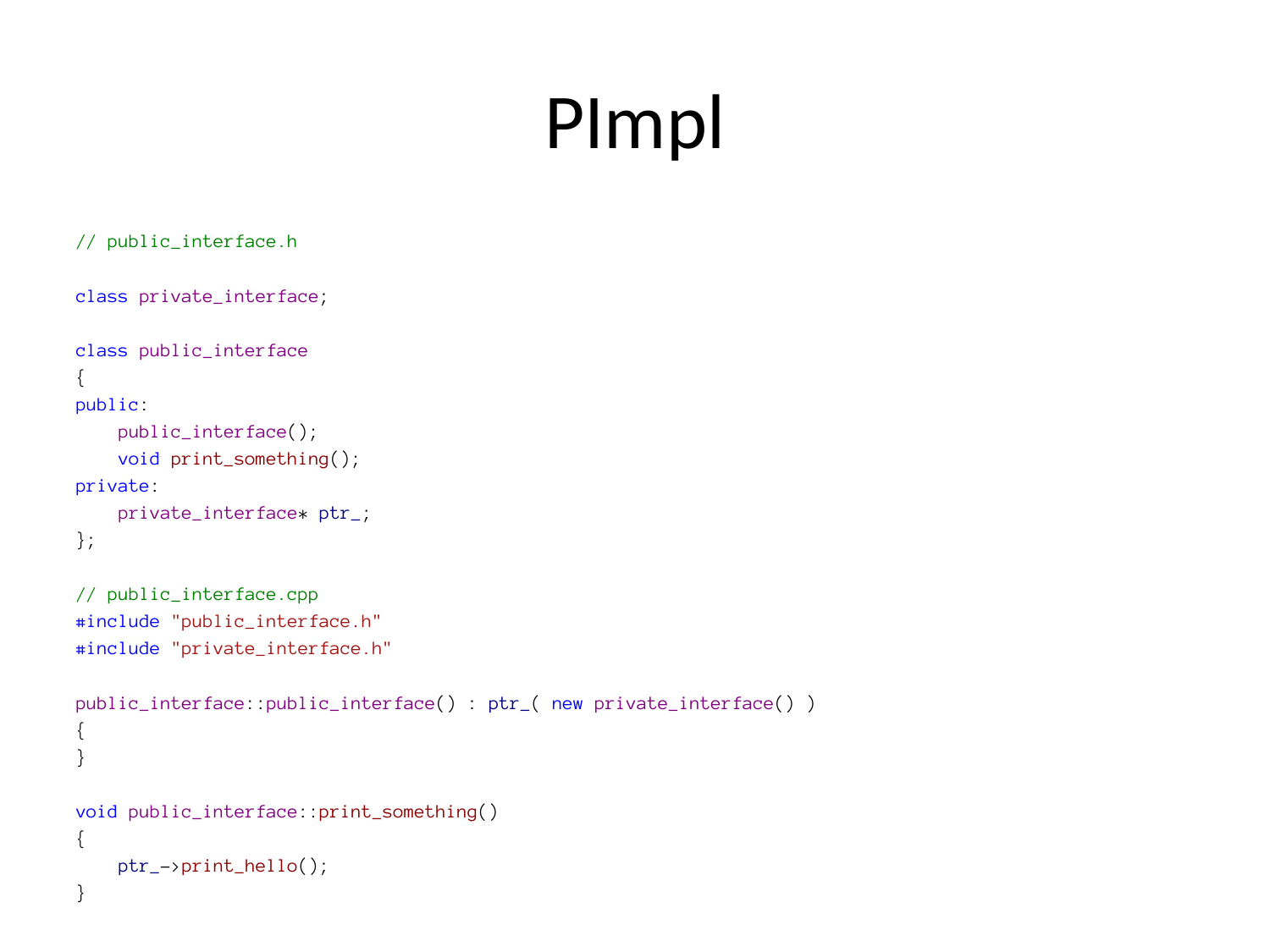

# PImpl
// public_interface.h

class private_interface;

class public_interface
{
public:
    public_interface();
    void print_something();
private:
    private_interface* ptr_;
};

// public_interface.cpp
#include "public_interface.h"
#include "private_interface.h"

public_interface::public_interface() : ptr_( new private_interface() )
{
}

void public_interface::print_something()
{
    ptr_->print_hello();
}